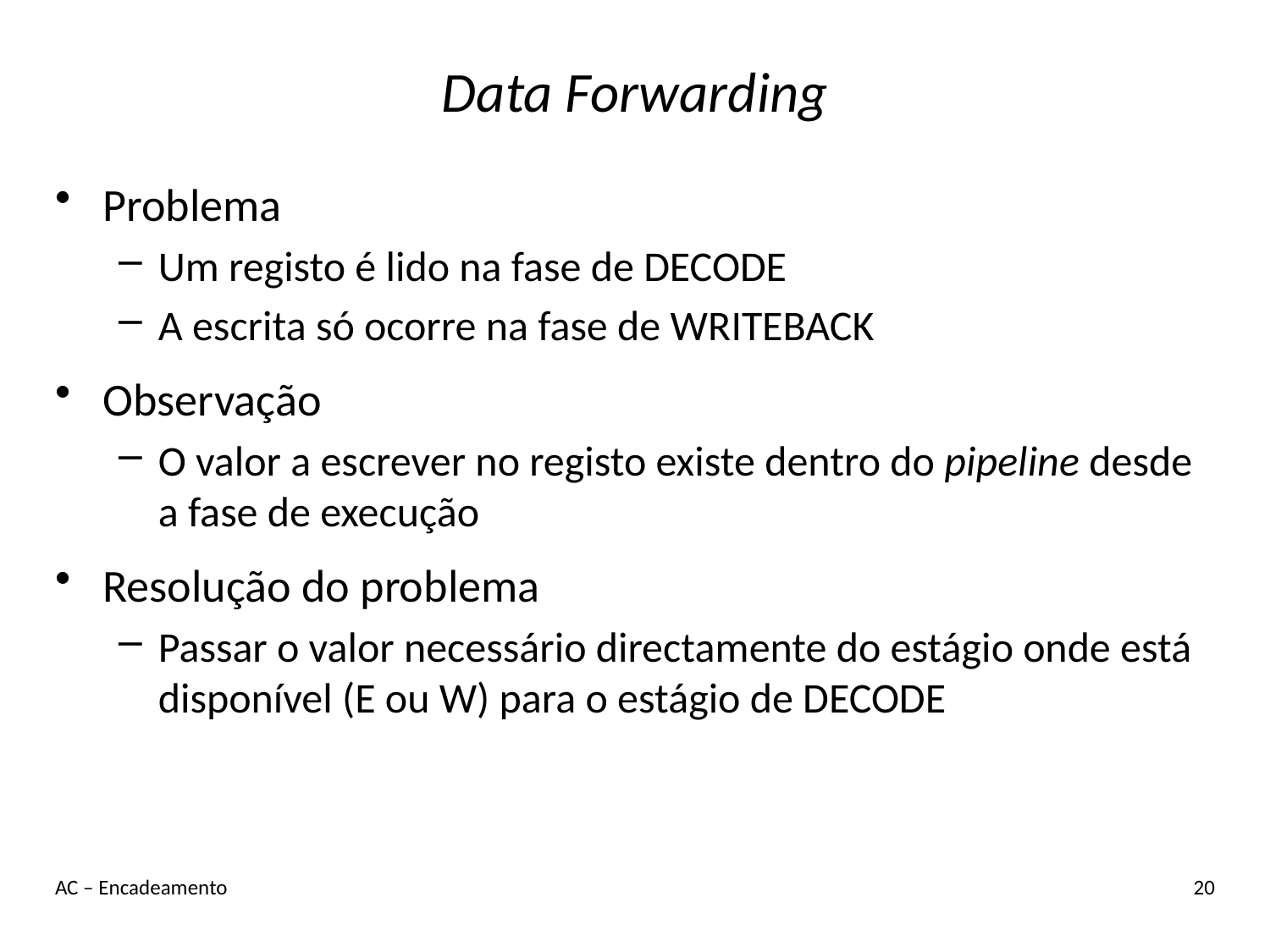

# Data Forwarding
Problema
Um registo é lido na fase de DECODE
A escrita só ocorre na fase de WRITEBACK
Observação
O valor a escrever no registo existe dentro do pipeline desde a fase de execução
Resolução do problema
Passar o valor necessário directamente do estágio onde está disponível (E ou W) para o estágio de DECODE
AC – Encadeamento
20